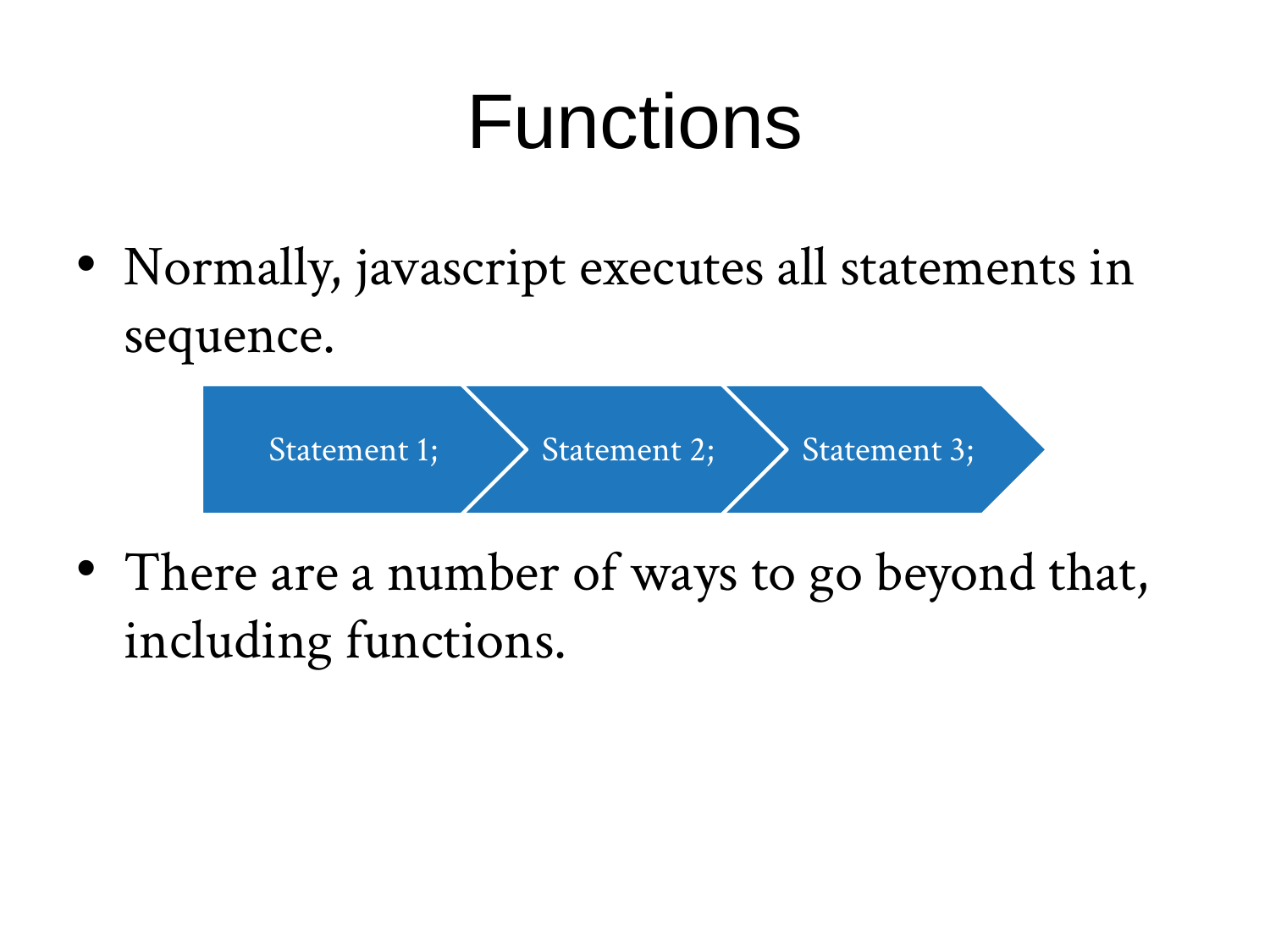

# Functions
Normally, javascript executes all statements in sequence.

There are a number of ways to go beyond that, including functions.

Statement 1;
Statement 2;
Statement 3;